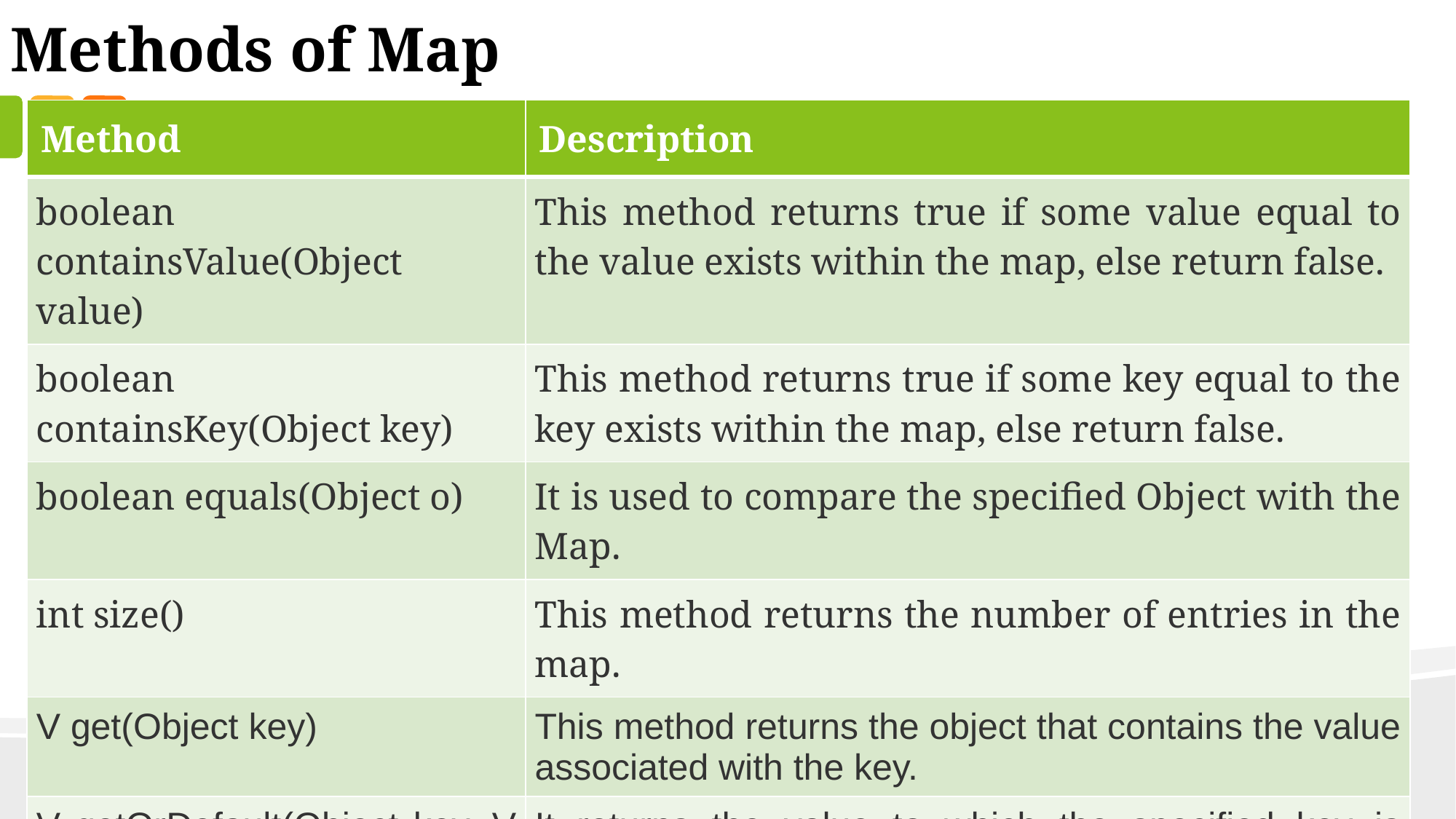

Methods of Map
| Method | Description |
| --- | --- |
| boolean containsValue(Object value) | This method returns true if some value equal to the value exists within the map, else return false. |
| boolean containsKey(Object key) | This method returns true if some key equal to the key exists within the map, else return false. |
| boolean equals(Object o) | It is used to compare the specified Object with the Map. |
| int size() | This method returns the number of entries in the map. |
| V get(Object key) | This method returns the object that contains the value associated with the key. |
| V getOrDefault(Object key, V defaultValue) | It returns the value to which the specified key is mapped, or defaultValue if the map contains no mapping for the key. |